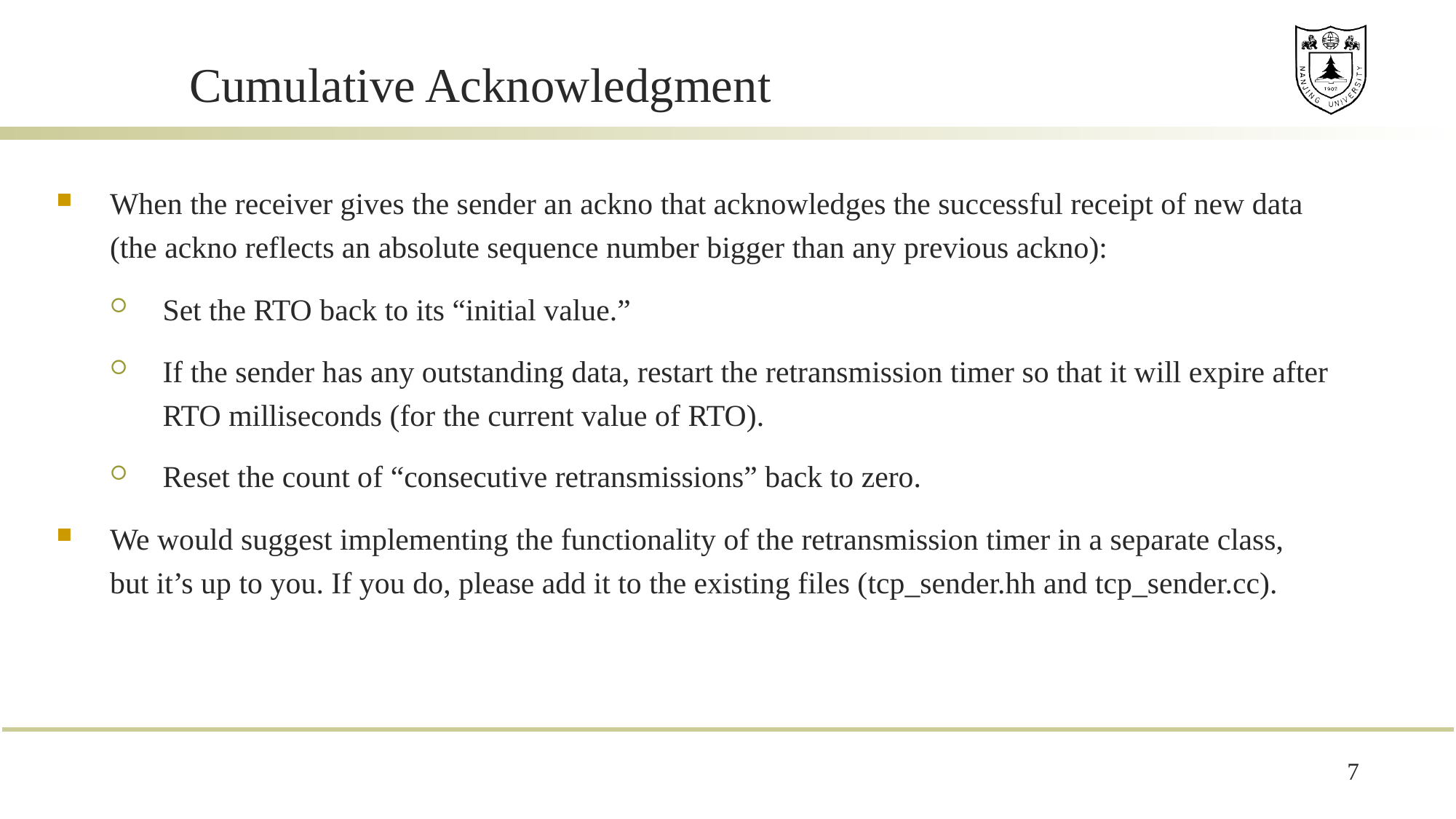

# Cumulative Acknowledgment
When the receiver gives the sender an ackno that acknowledges the successful receipt of new data (the ackno reflects an absolute sequence number bigger than any previous ackno):
Set the RTO back to its “initial value.”
If the sender has any outstanding data, restart the retransmission timer so that it will expire after RTO milliseconds (for the current value of RTO).
Reset the count of “consecutive retransmissions” back to zero.
We would suggest implementing the functionality of the retransmission timer in a separate class, but it’s up to you. If you do, please add it to the existing files (tcp_sender.hh and tcp_sender.cc).

7